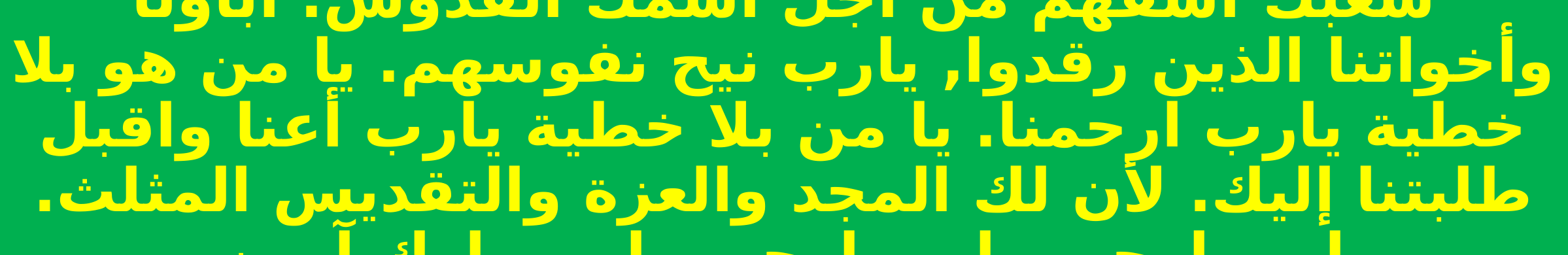

شعبك اشفهم من اجل اسمك القدوس. أباؤنا وأخواتنا الذين رقدوا, يارب نيح نفوسهم. يا من هو بلا خطية يارب ارحمنا. يا من بلا خطية يارب أعنا واقبل طلبتنا إليك. لأن لك المجد والعزة والتقديس المثلث. يارب ارحم. يارب ارحم. يارب بارك آمين.